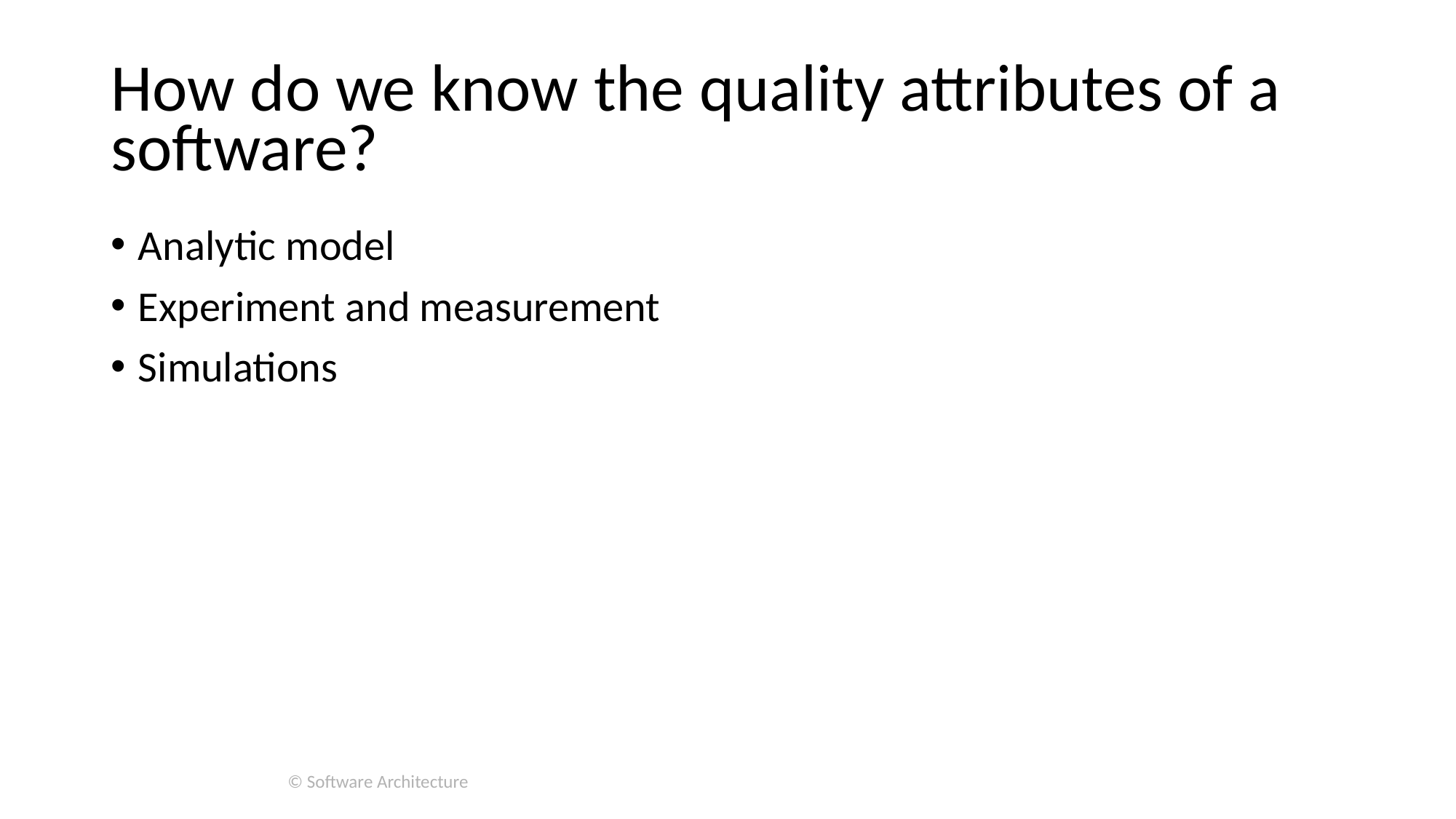

# How do we know the quality attributes of a software?
Analytic model
Experiment and measurement
Simulations
© Software Architecture